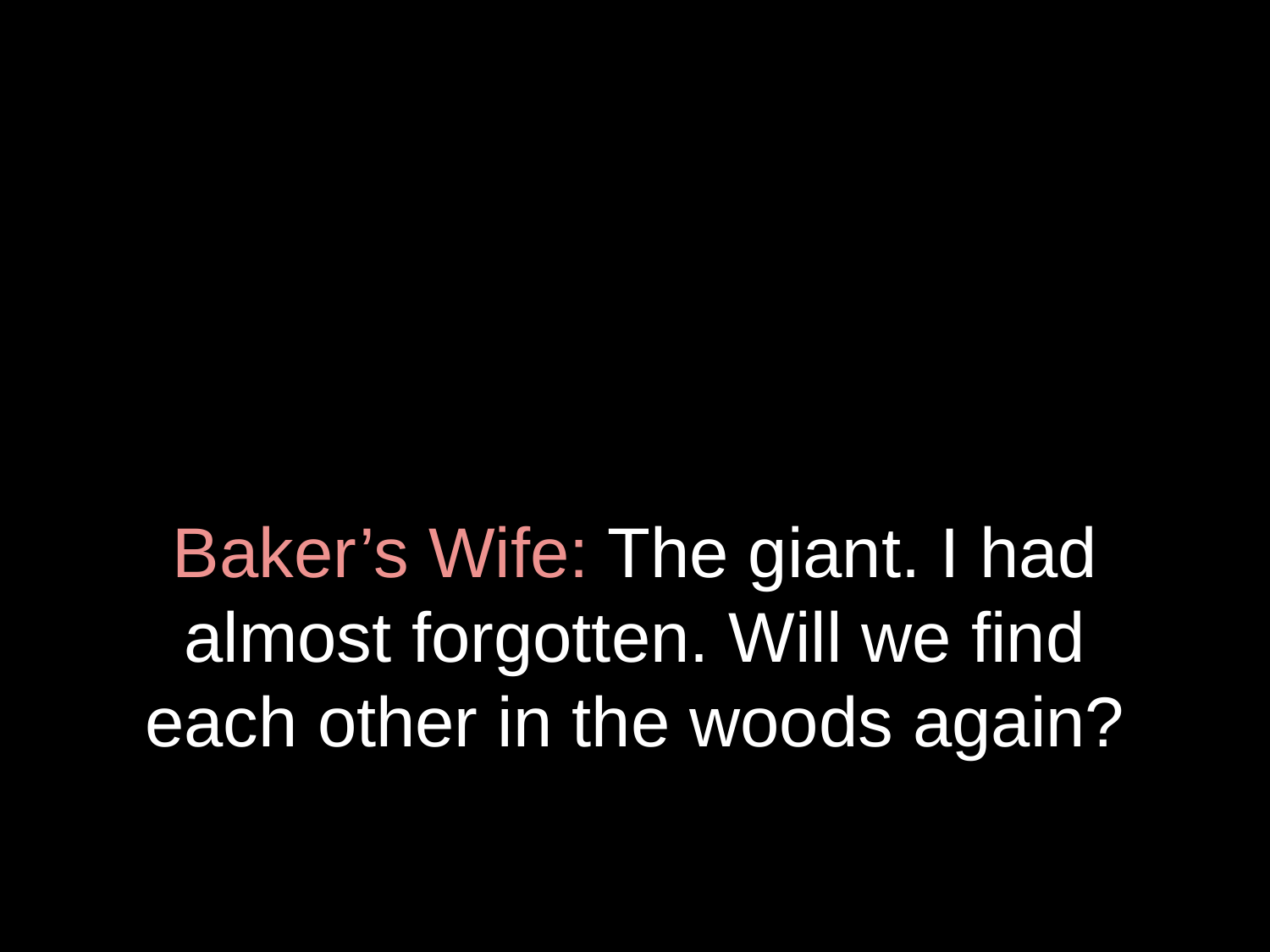

# Baker’s Wife: The giant. I had almost forgotten. Will we find each other in the woods again?